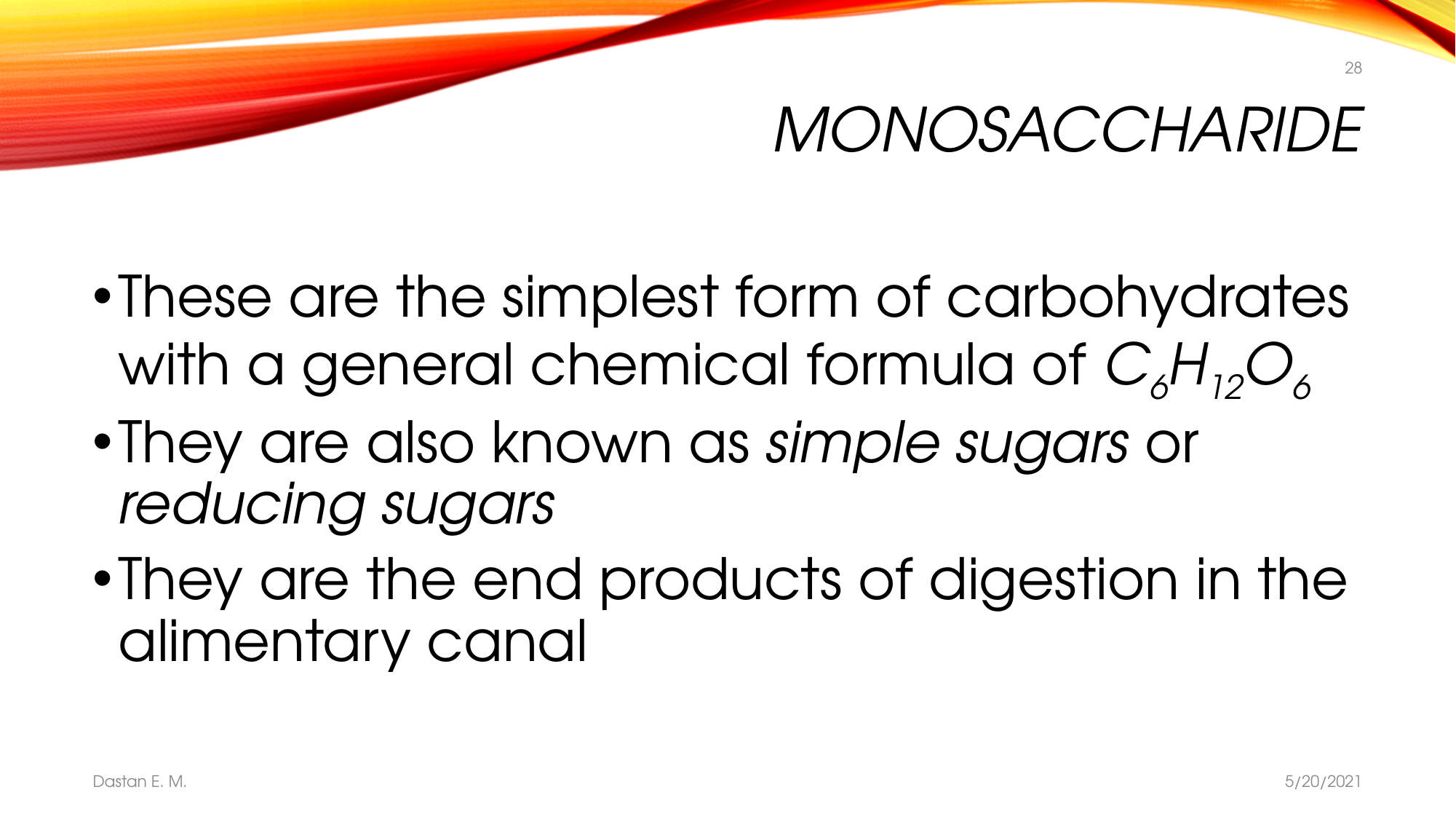

28
# Monosaccharide
These are the simplest form of carbohydrates with a general chemical formula of C6H12O6
They are also known as simple sugars or reducing sugars
They are the end products of digestion in the alimentary canal
Dastan E. M.
5/20/2021